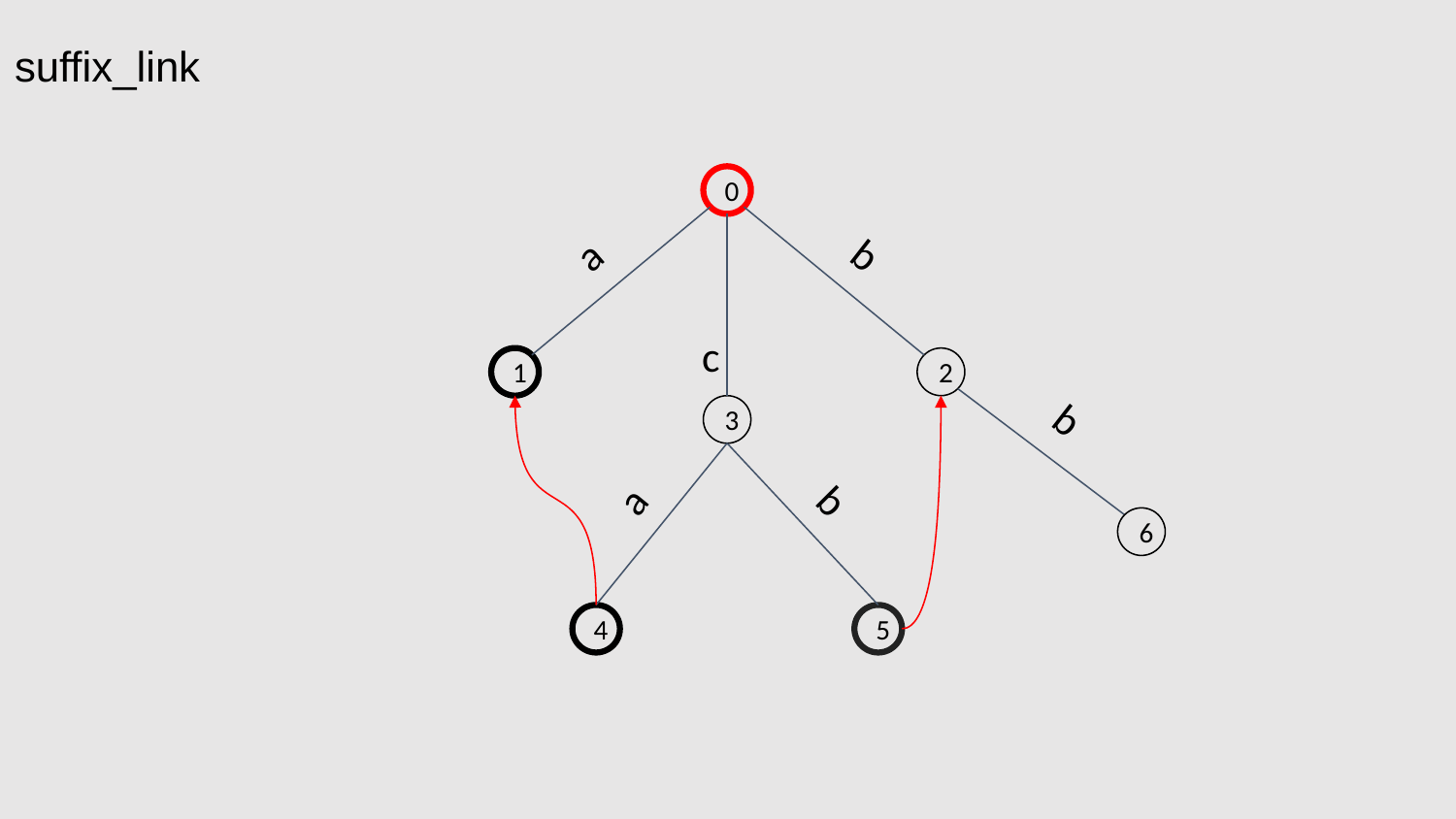

suffix_link
0
b
a
c
1
2
b
3
a
b
6
4
5